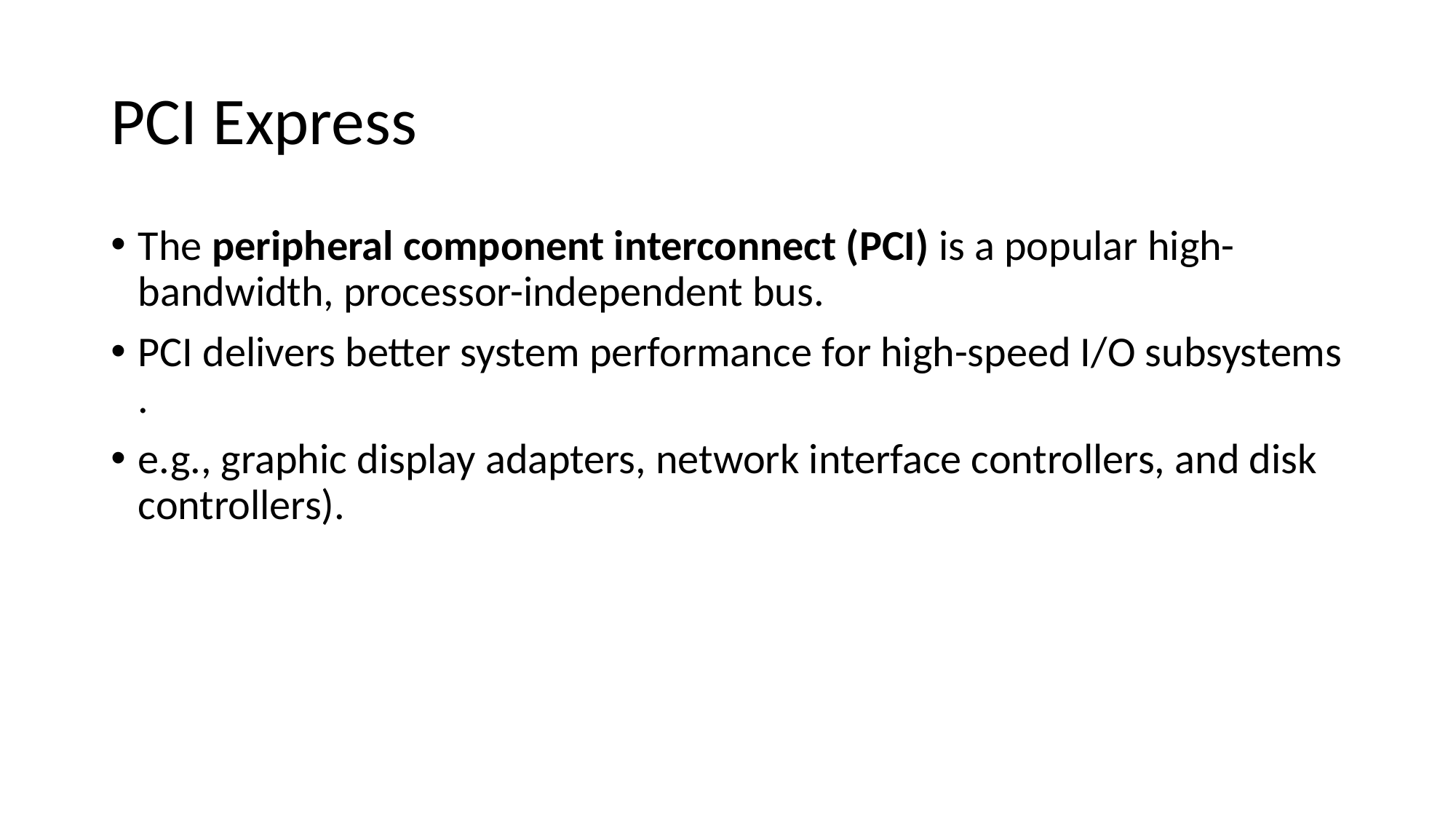

# PCI Express
The peripheral component interconnect (PCI) is a popular high-bandwidth, processor-independent bus.
PCI delivers better system performance for high-speed I/O subsystems .
e.g., graphic display adapters, network interface controllers, and disk controllers).